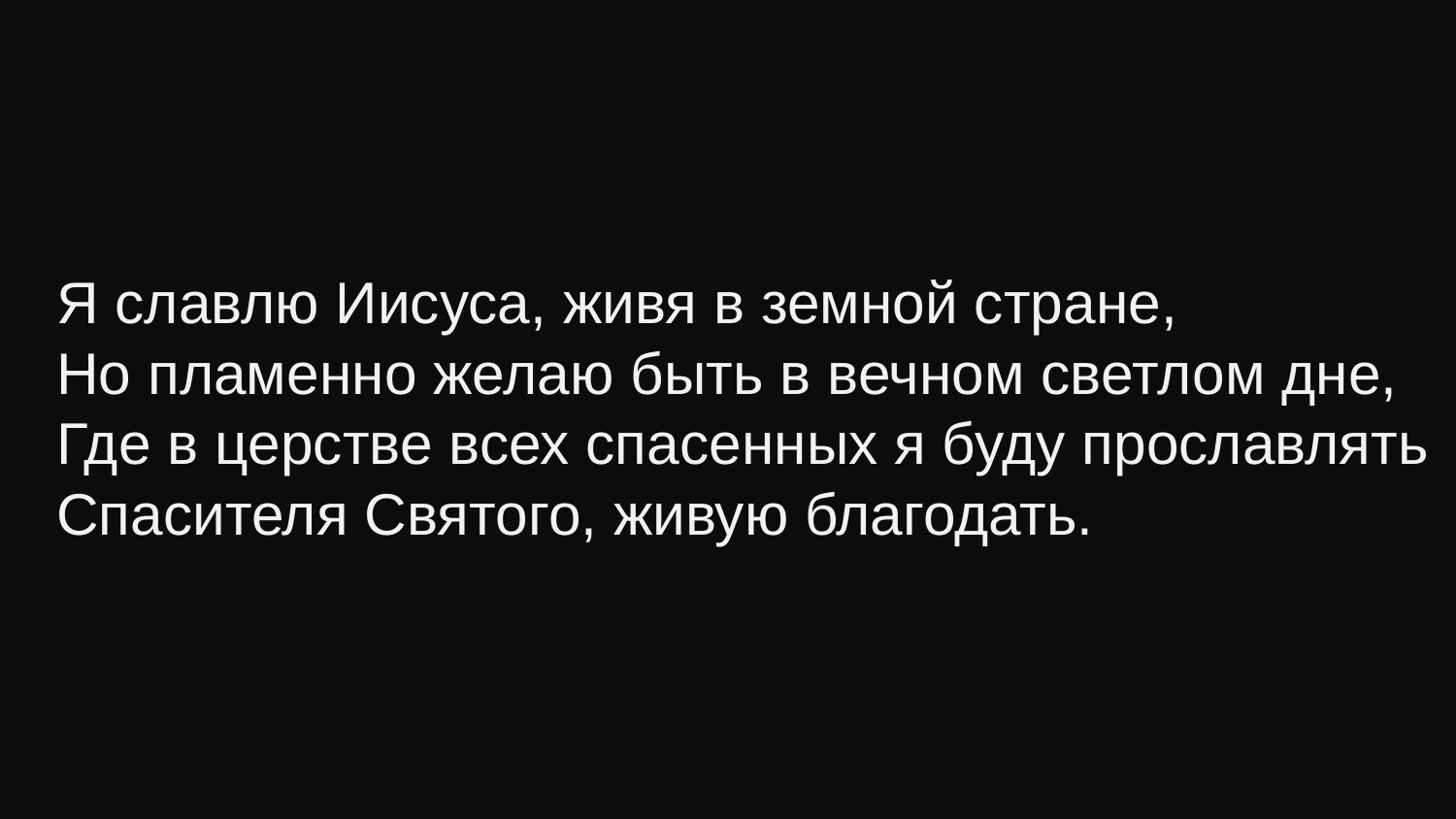

Я славлю Иисуса, живя в земной стране,
Но пламенно желаю быть в вечном светлом дне,
Где в церстве всех спасенных я буду прославлять
Спасителя Святого, живую благодать.